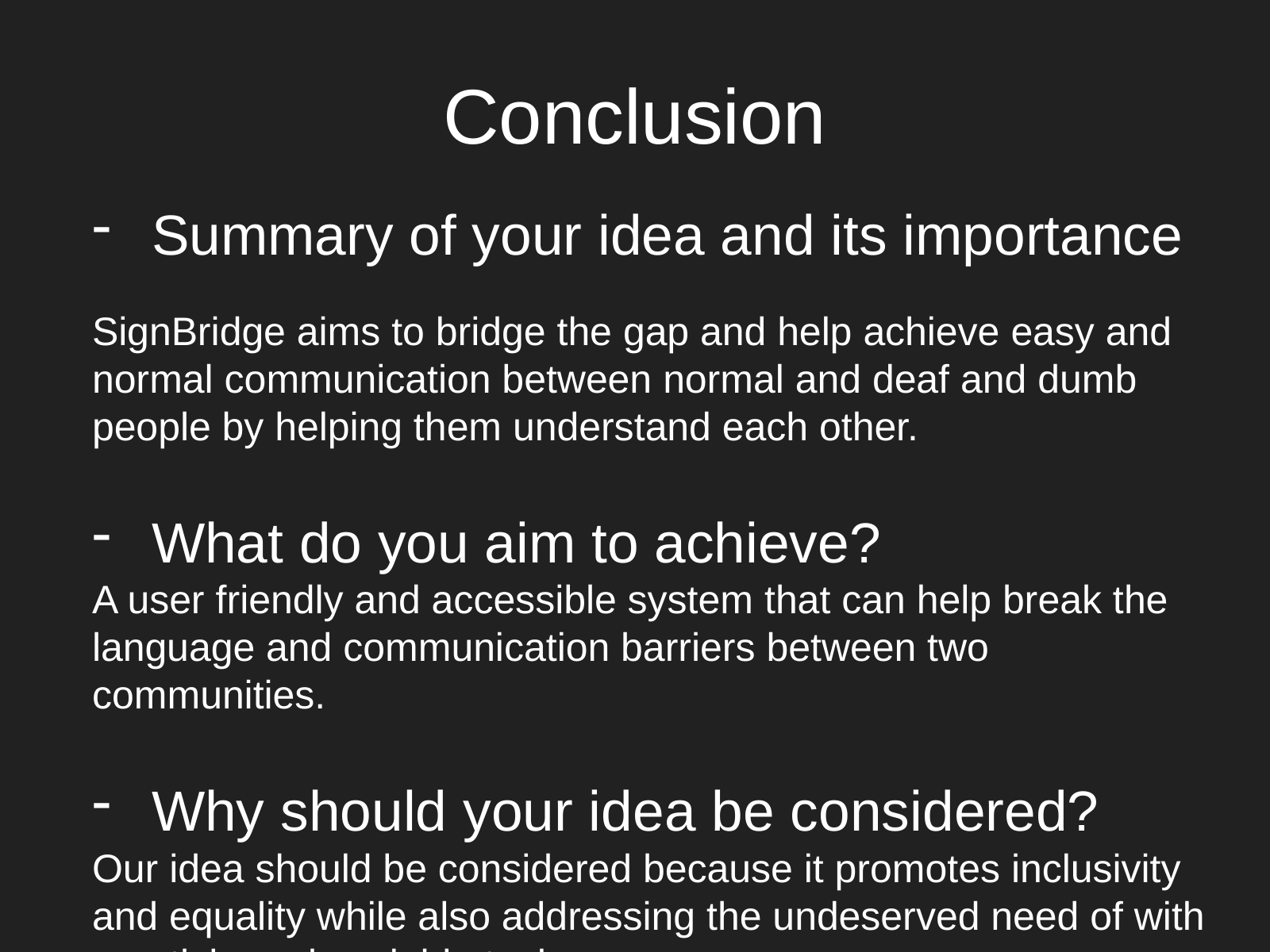

Conclusion

Summary of your idea and its importance

SignBridge aims to bridge the gap and help achieve easy and normal communication between normal and deaf and dumb people by helping them understand each other.

What do you aim to achieve?
A user friendly and accessible system that can help break the language and communication barriers between two communities.

Why should your idea be considered?
Our idea should be considered because it promotes inclusivity and equality while also addressing the undeserved need of with practicle and scalable tech.